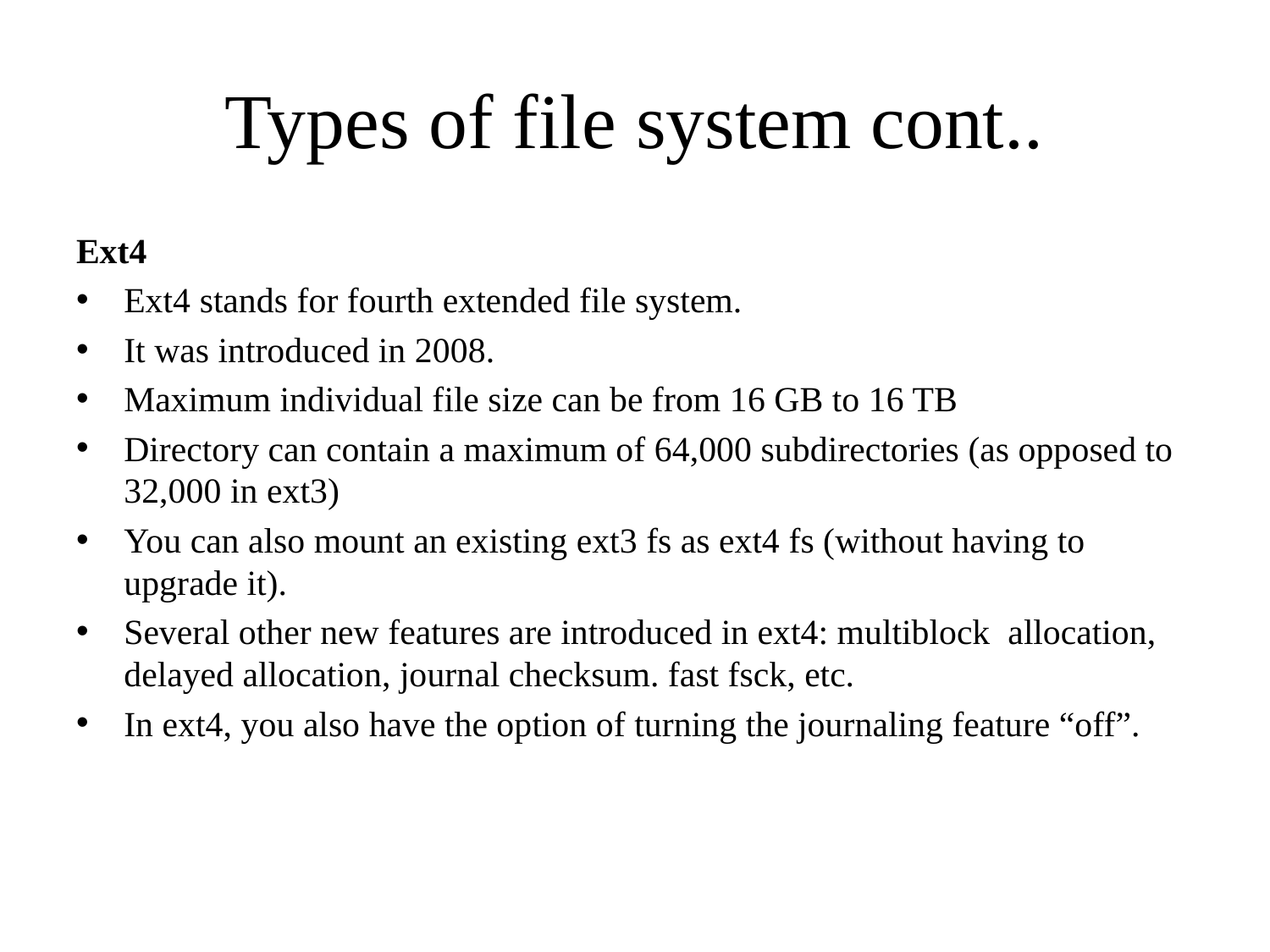

# Types of file system cont..
Ext4
Ext4 stands for fourth extended file system.
It was introduced in 2008.
Maximum individual file size can be from 16 GB to 16 TB
Directory can contain a maximum of 64,000 subdirectories (as opposed to 32,000 in ext3)
You can also mount an existing ext3 fs as ext4 fs (without having to upgrade it).
Several other new features are introduced in ext4: multiblock  allocation, delayed allocation, journal checksum. fast fsck, etc.
In ext4, you also have the option of turning the journaling feature “off”.